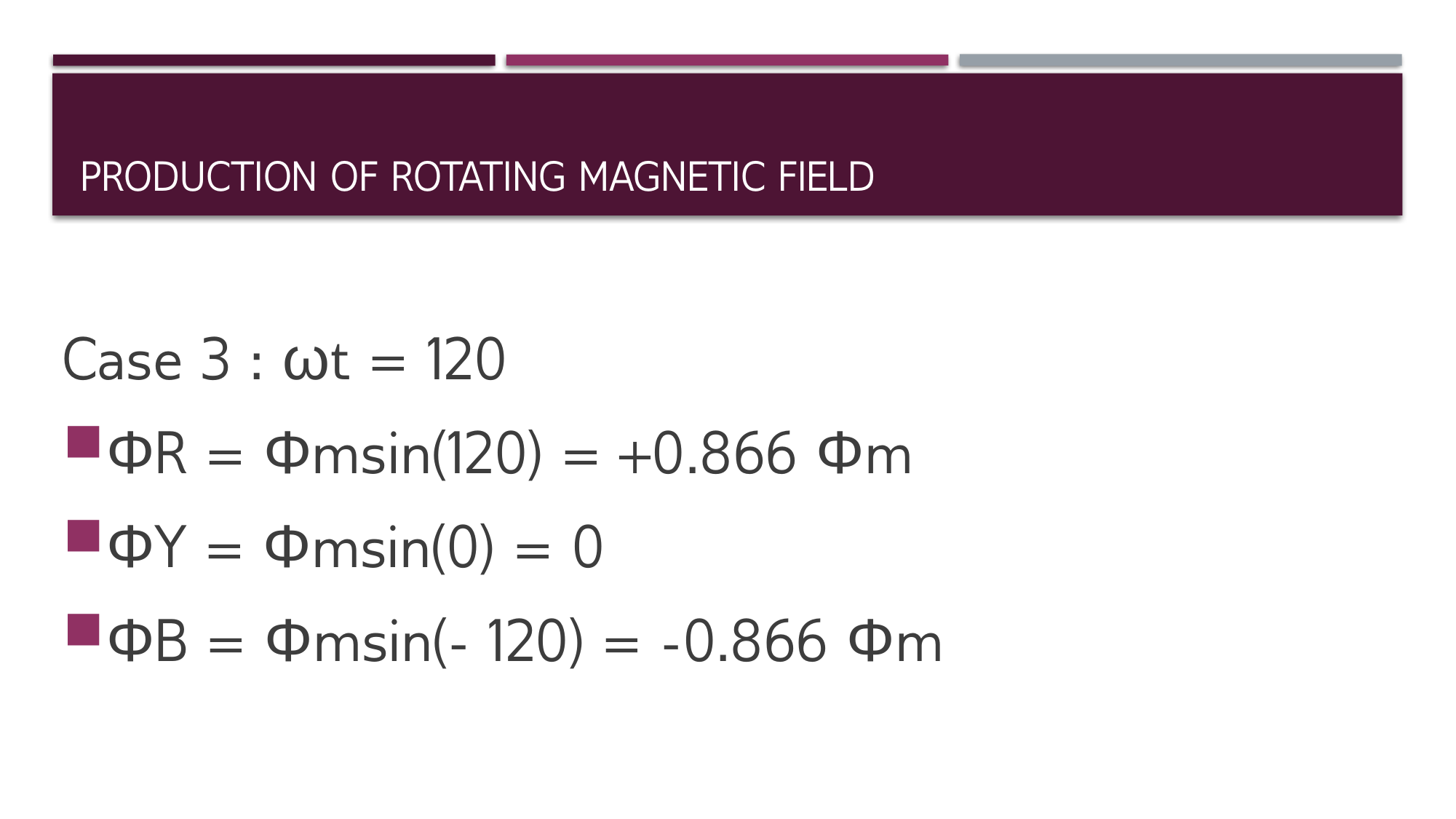

# Production of Rotating magnetic field

Case 3 : ωt = 120
ΦR = Φmsin(120) = +0.866 Φm
ΦY = Φmsin(0) = 0
ΦB = Φmsin(- 120) = -0.866 Φm